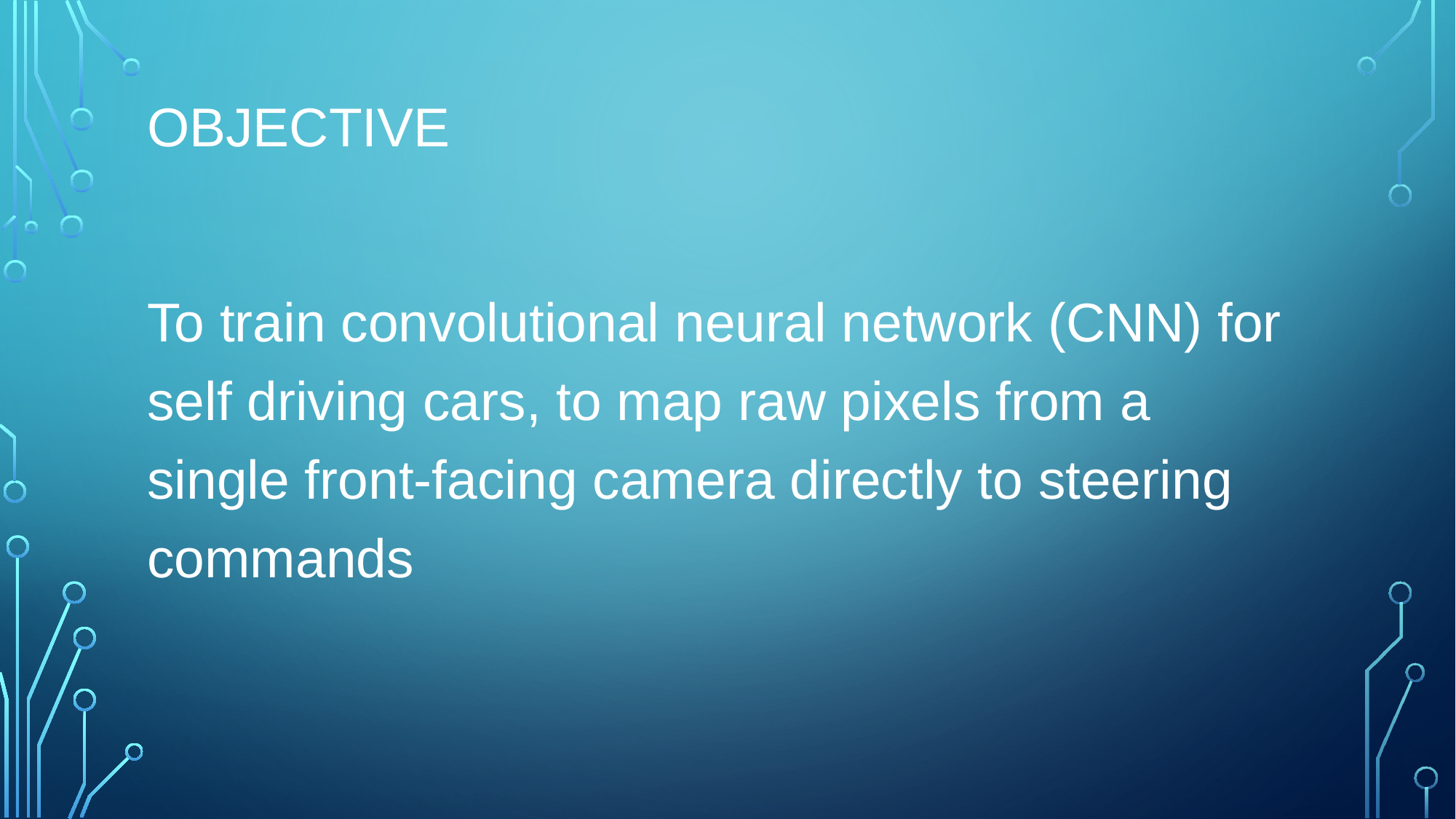

# Objective
To train convolutional neural network (CNN) for self driving cars, to map raw pixels from a single front-facing camera directly to steering commands